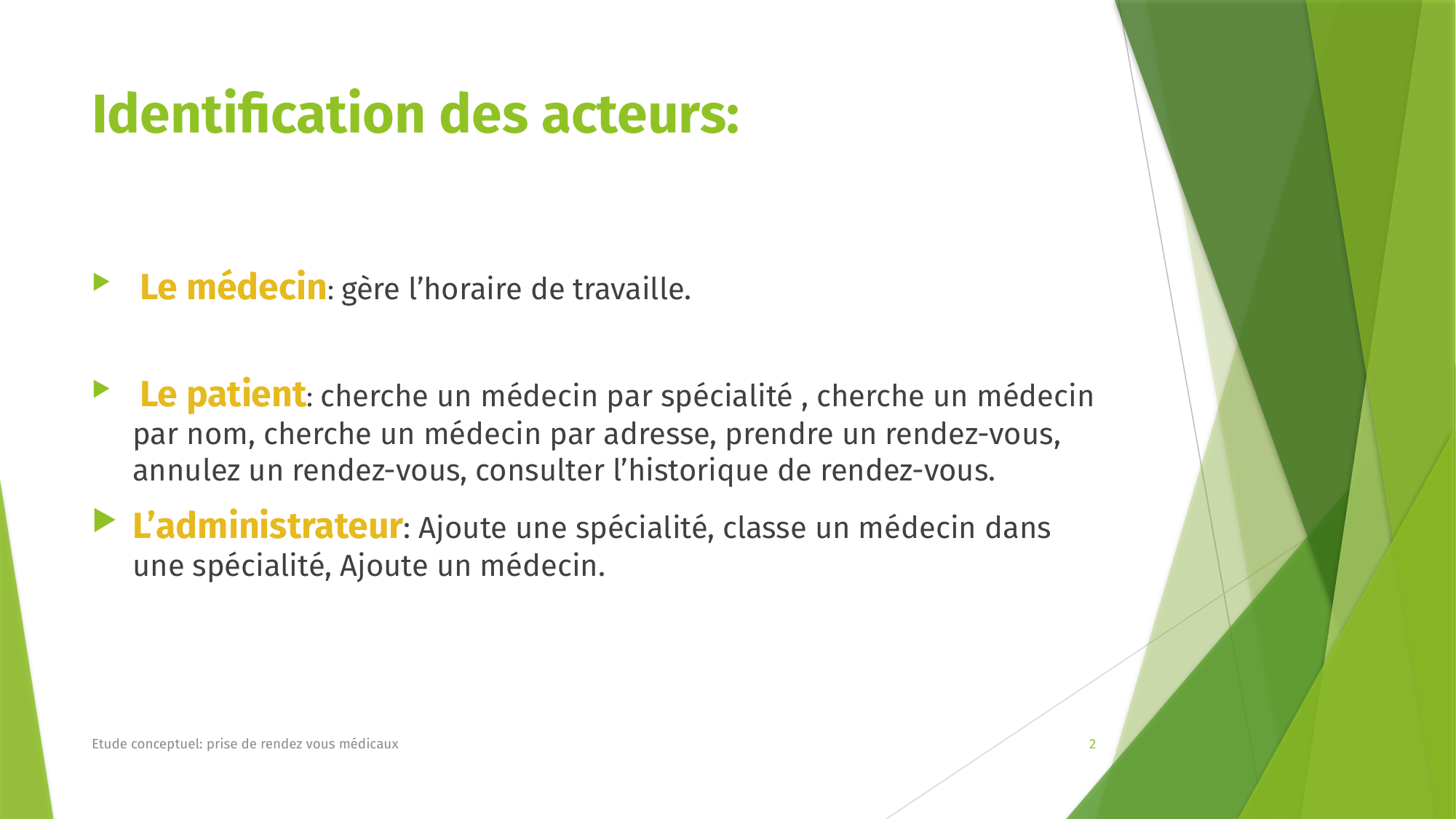

# Identification des acteurs:
 Le médecin: gère l’horaire de travaille.

 Le patient: cherche un médecin par spécialité , cherche un médecin par nom, cherche un médecin par adresse, prendre un rendez-vous, annulez un rendez-vous, consulter l’historique de rendez-vous.
L’administrateur: Ajoute une spécialité, classe un médecin dans une spécialité, Ajoute un médecin.
Etude conceptuel: prise de rendez vous médicaux
2